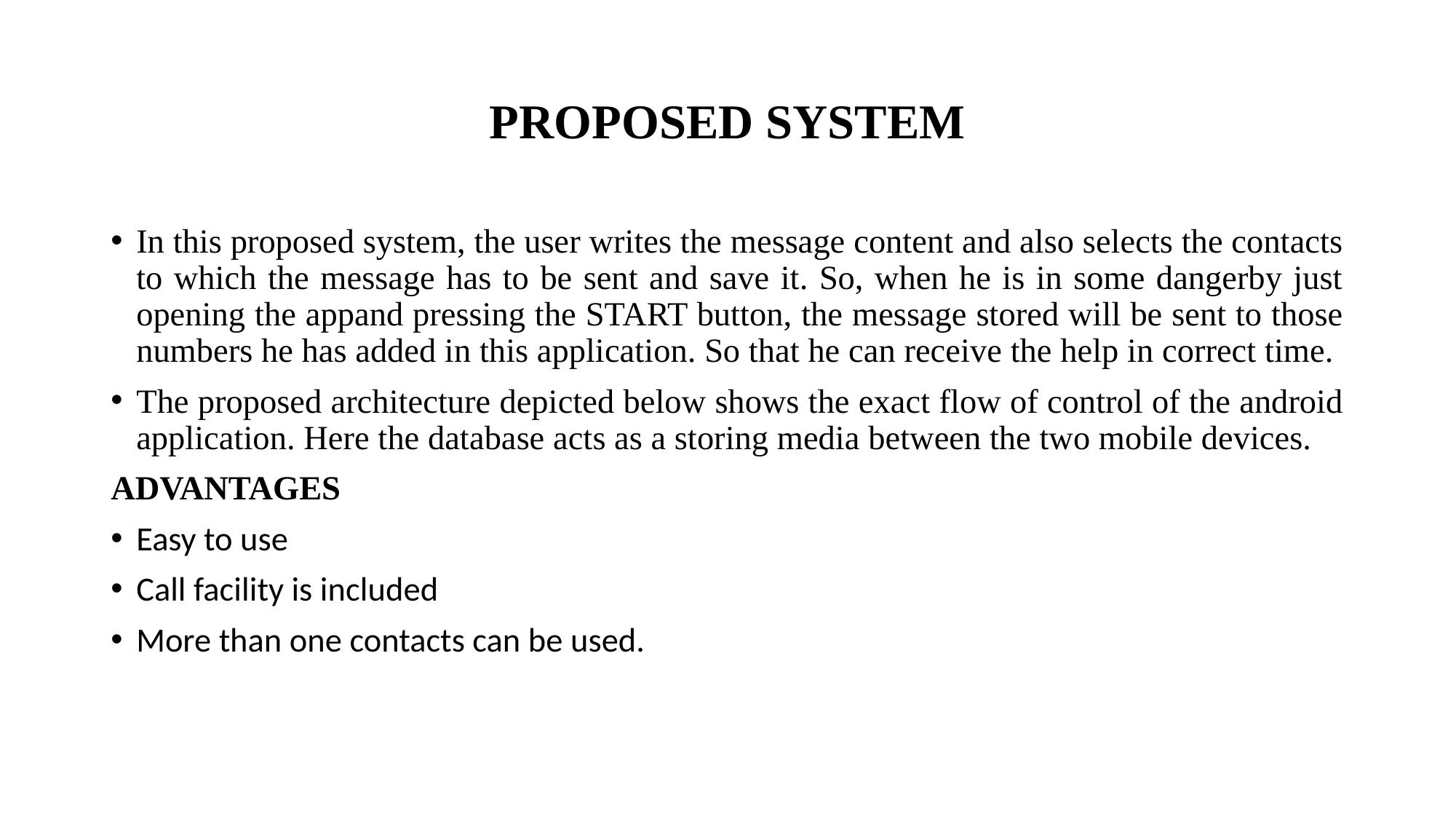

# PROPOSED SYSTEM
In this proposed system, the user writes the message content and also selects the contacts to which the message has to be sent and save it. So, when he is in some dangerby just opening the appand pressing the START button, the message stored will be sent to those numbers he has added in this application. So that he can receive the help in correct time.
The proposed architecture depicted below shows the exact flow of control of the android application. Here the database acts as a storing media between the two mobile devices.
ADVANTAGES
Easy to use
Call facility is included
More than one contacts can be used.